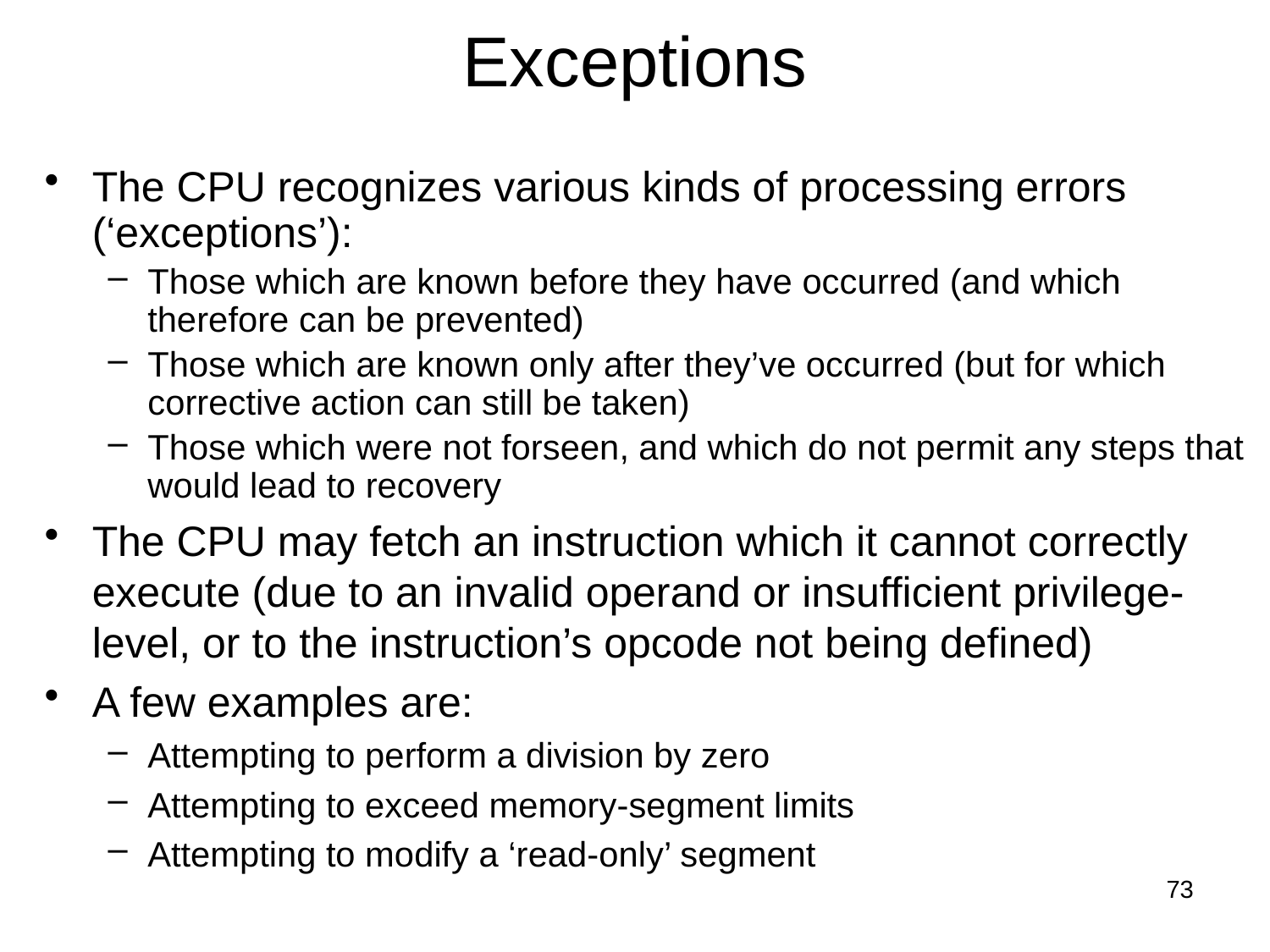

# Exceptions
The CPU recognizes various kinds of processing errors (‘exceptions’):
Those which are known before they have occurred (and which therefore can be prevented)
Those which are known only after they’ve occurred (but for which corrective action can still be taken)
Those which were not forseen, and which do not permit any steps that would lead to recovery
The CPU may fetch an instruction which it cannot correctly execute (due to an invalid operand or insufficient privilege-level, or to the instruction’s opcode not being defined)
A few examples are:
Attempting to perform a division by zero
Attempting to exceed memory-segment limits
Attempting to modify a ‘read-only’ segment

73